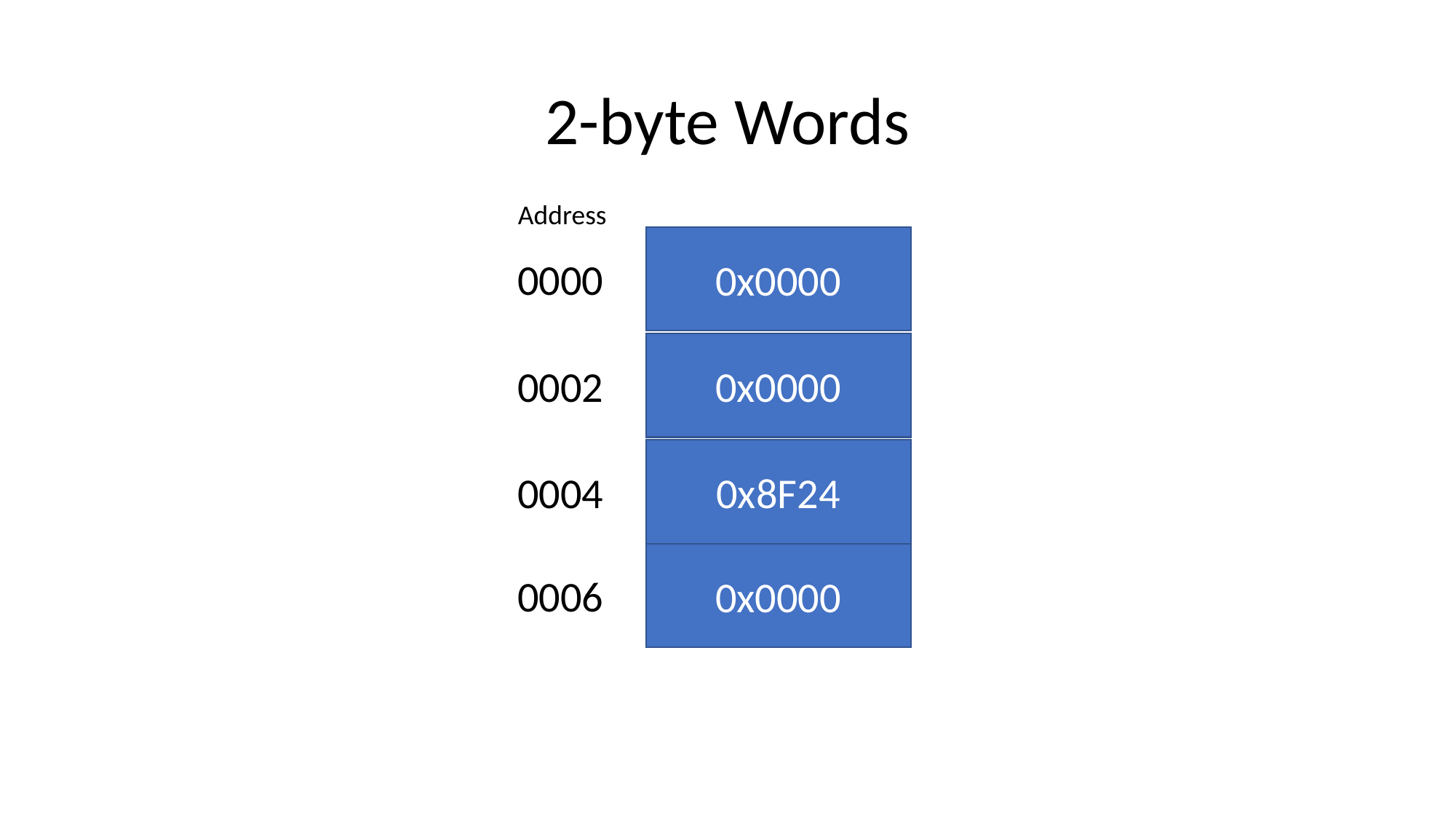

# 2-byte Words
Address
0x0000
0000
0x0000
0002
0x8F24
0004
0x0000
0006